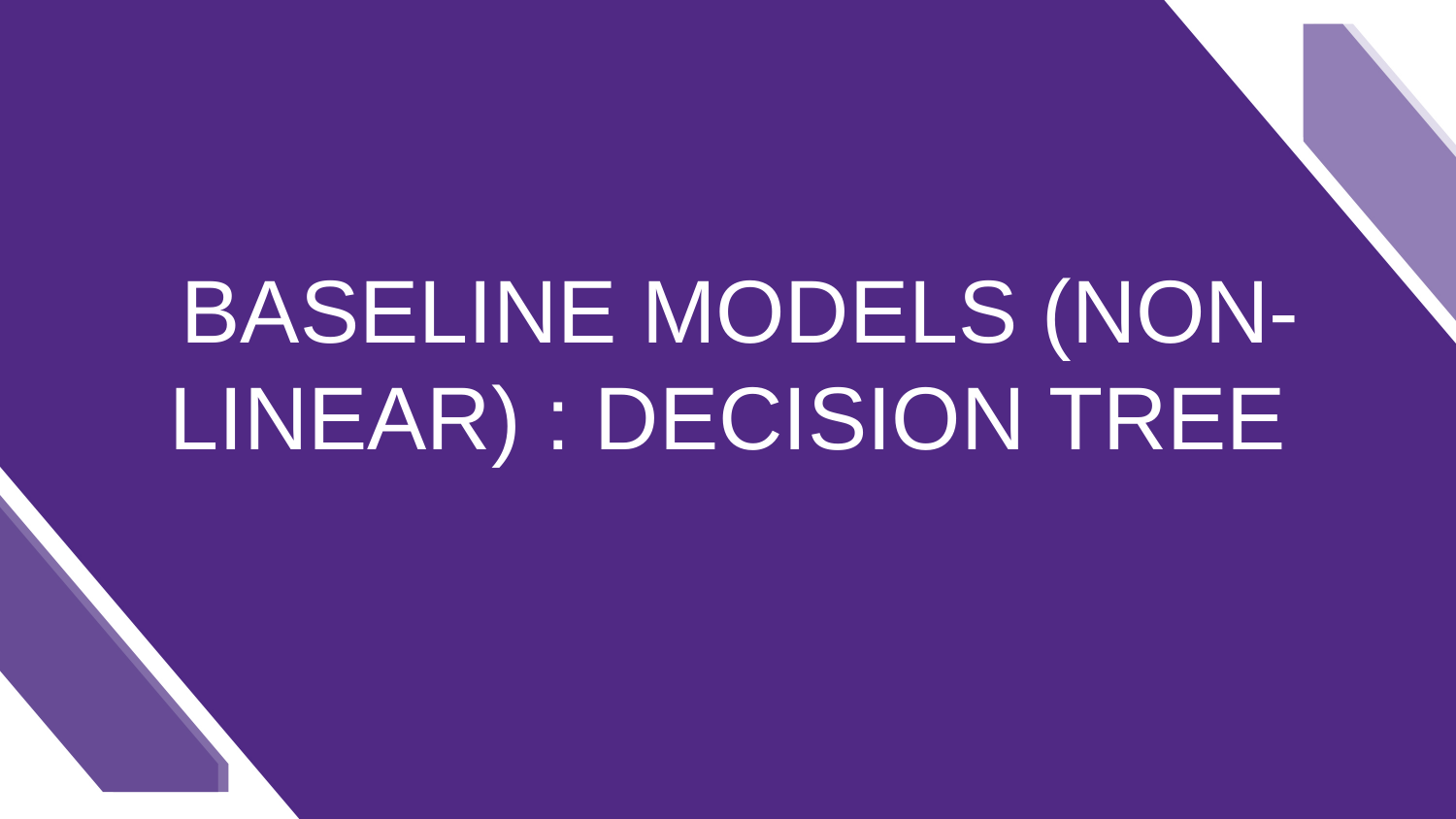

# BASELINE MODELS (NON-LINEAR) : DECISION TREE